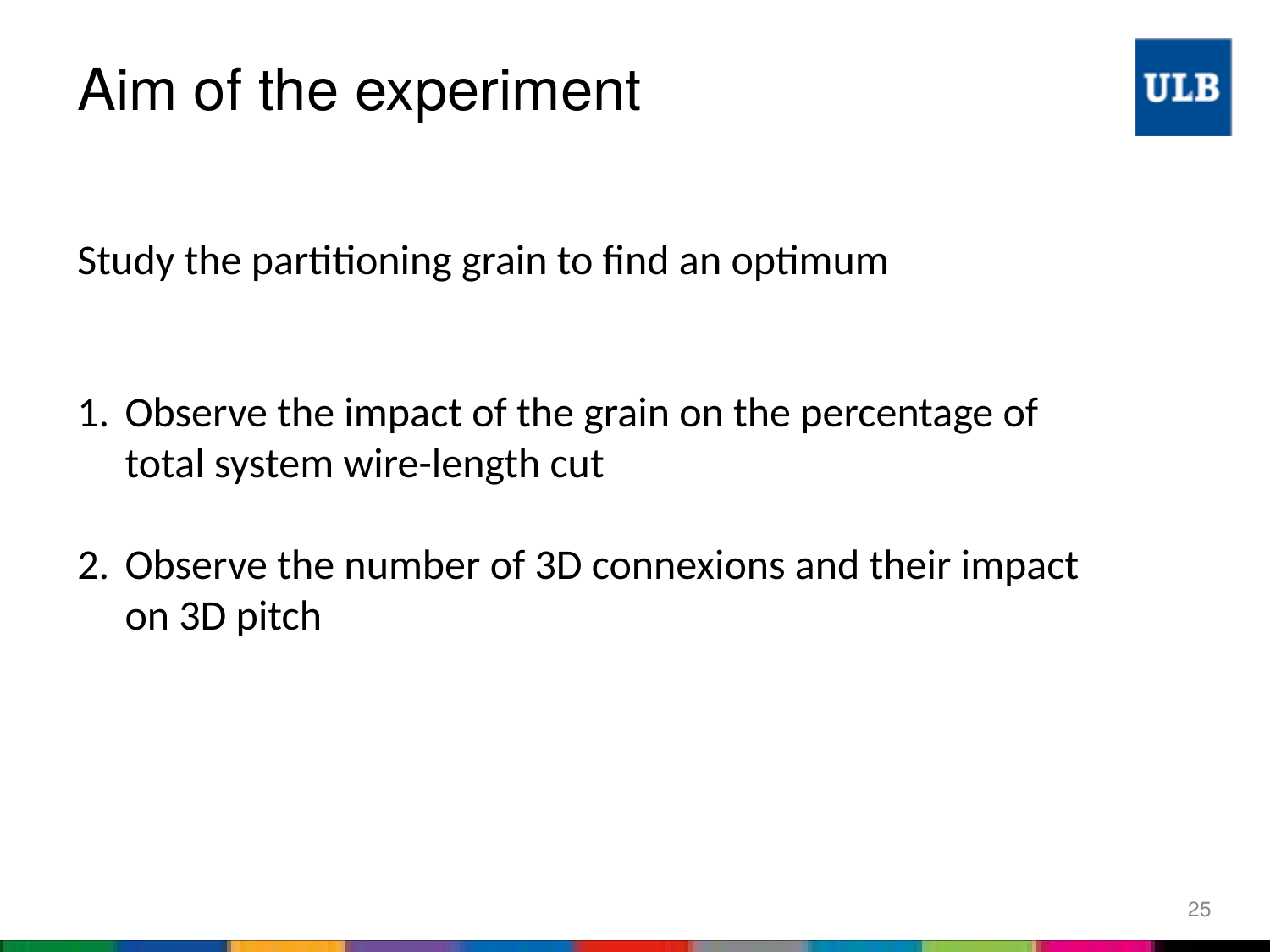

# Aim of the experiment
Study the partitioning grain to find an optimum

Observe the impact of the grain on the percentage of total system wire-length cut

Observe the number of 3D connexions and their impact on 3D pitch
25